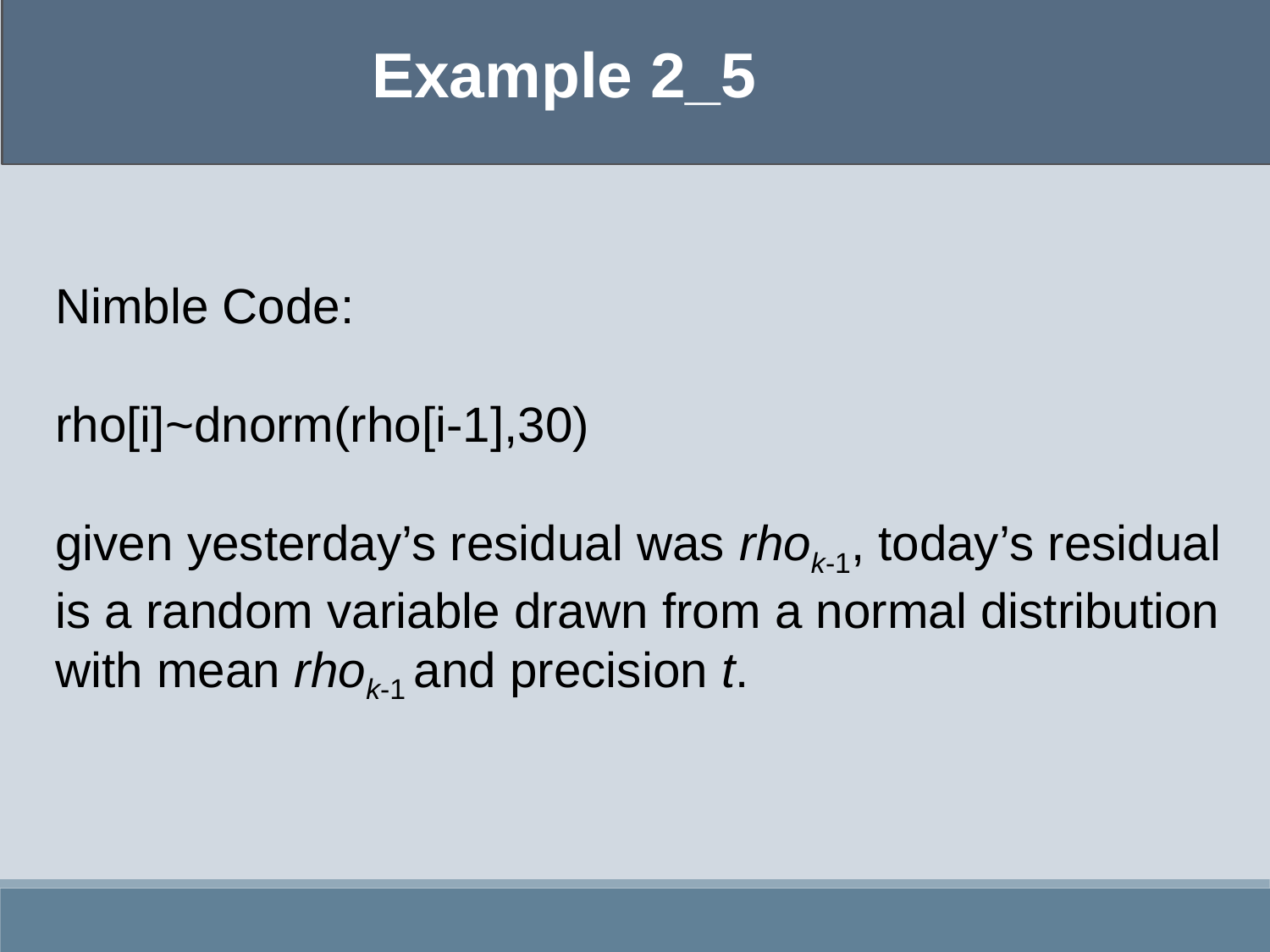

Example 2_5
Nimble Code:

rho[i]~dnorm(rho[i-1],30)

given yesterday’s residual was rhok-1, today’s residual is a random variable drawn from a normal distribution with mean rhok-1 and precision t.